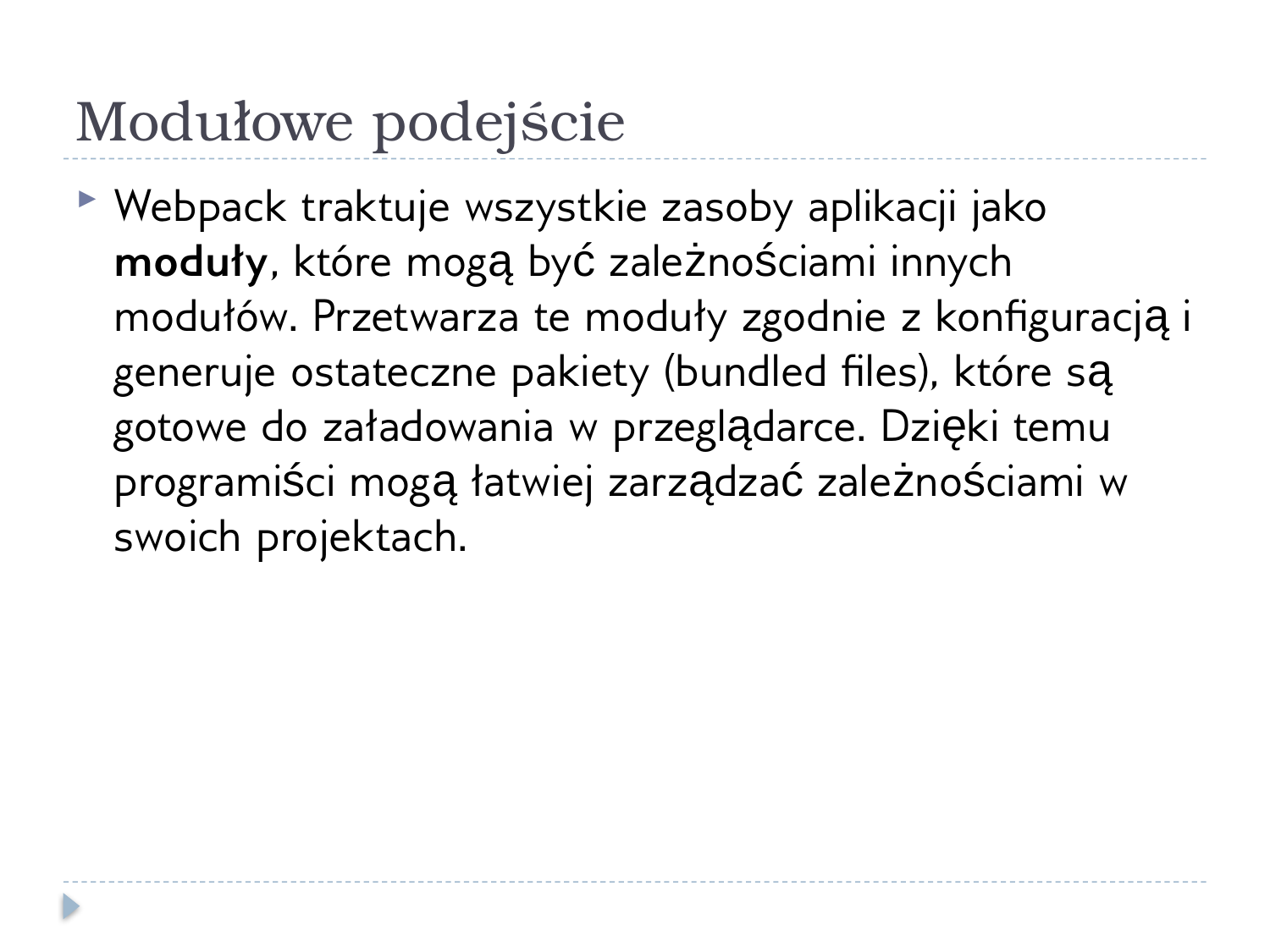

# Modułowe podejście
Webpack traktuje wszystkie zasoby aplikacji jako moduły, które mogą być zależnościami innych modułów. Przetwarza te moduły zgodnie z konfiguracją i generuje ostateczne pakiety (bundled files), które są gotowe do załadowania w przeglądarce. Dzięki temu programiści mogą łatwiej zarządzać zależnościami w swoich projektach.